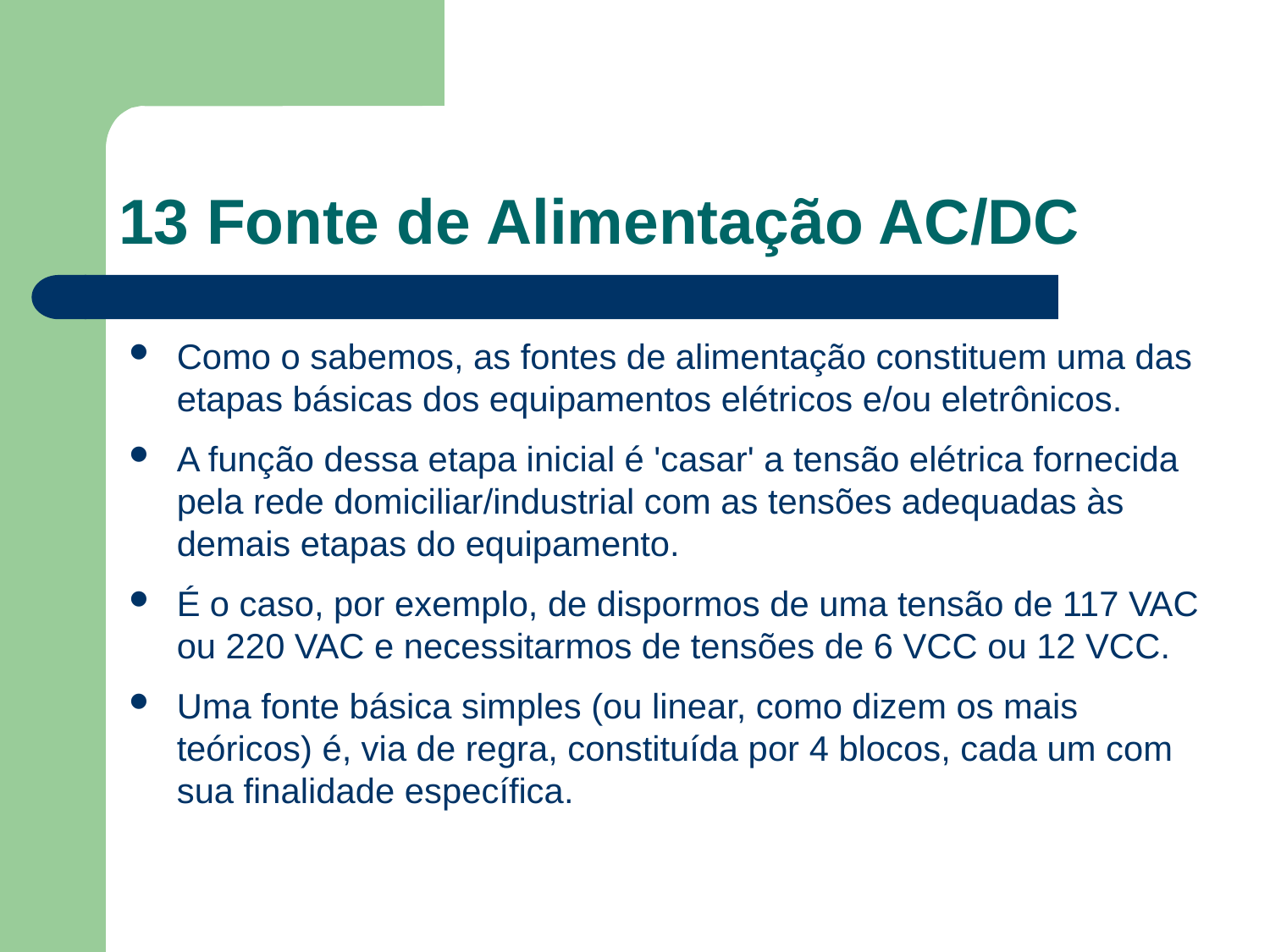

# 13 Fonte de Alimentação AC/DC

Como o sabemos, as fontes de alimentação constituem uma das etapas básicas dos equipamentos elétricos e/ou eletrônicos.
A função dessa etapa inicial é 'casar' a tensão elétrica fornecida pela rede domiciliar/industrial com as tensões adequadas às demais etapas do equipamento.
É o caso, por exemplo, de dispormos de uma tensão de 117 VAC ou 220 VAC e necessitarmos de tensões de 6 VCC ou 12 VCC.
Uma fonte básica simples (ou linear, como dizem os mais teóricos) é, via de regra, constituída por 4 blocos, cada um com sua finalidade específica.